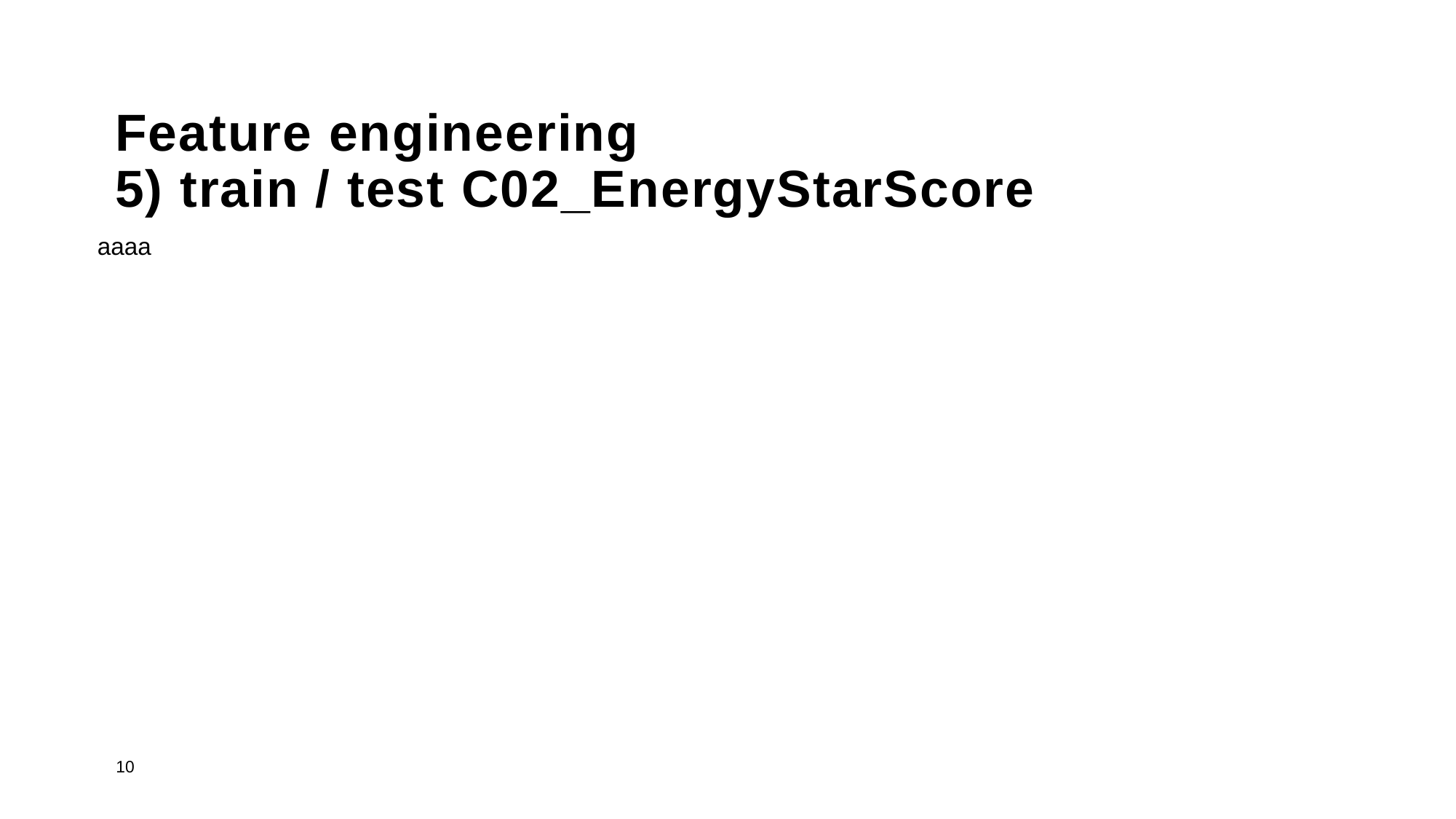

# Feature engineering 5) train / test C02_EnergyStarScore
aaaa
10